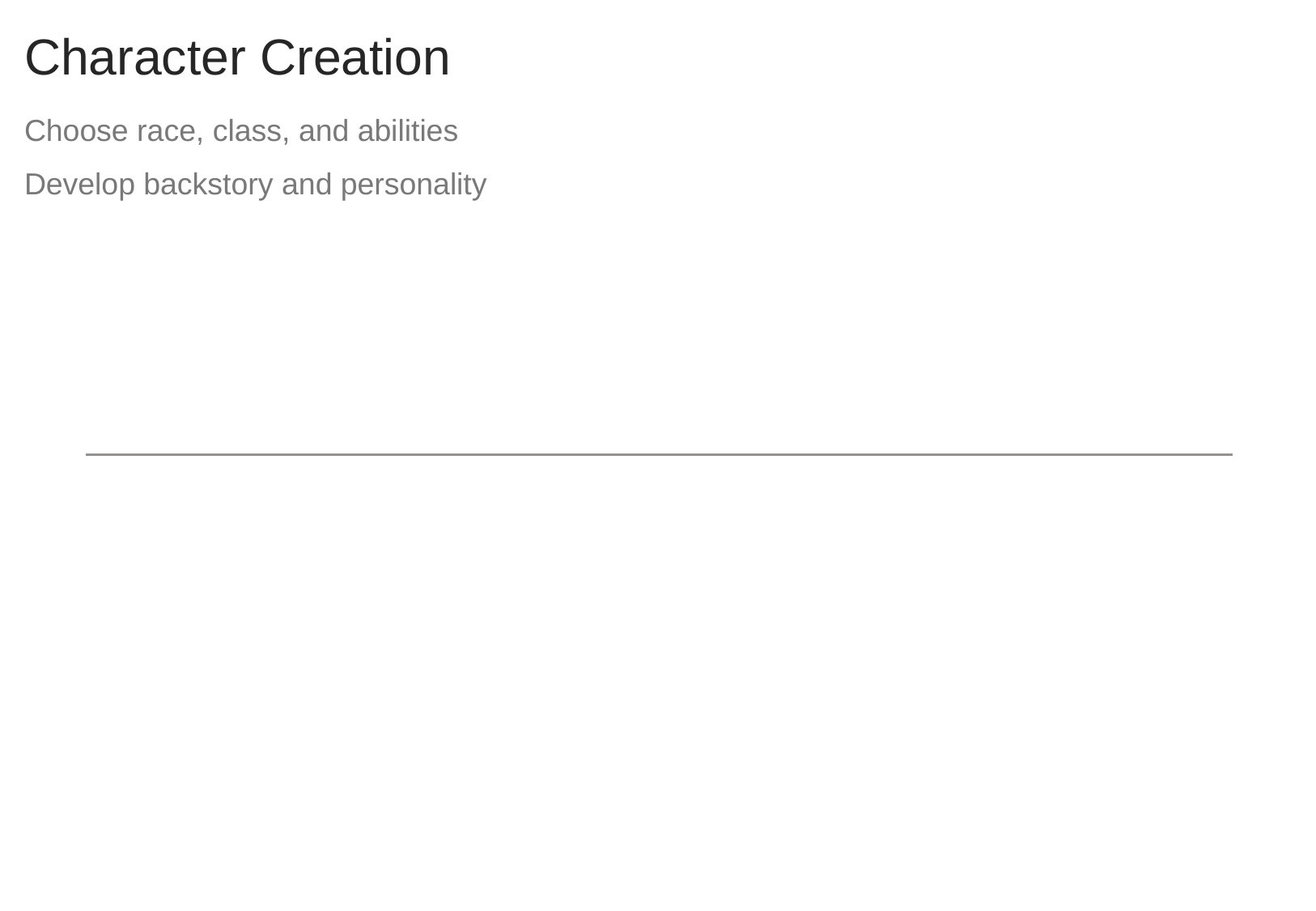

# Character Creation
Choose race, class, and abilities
Develop backstory and personality